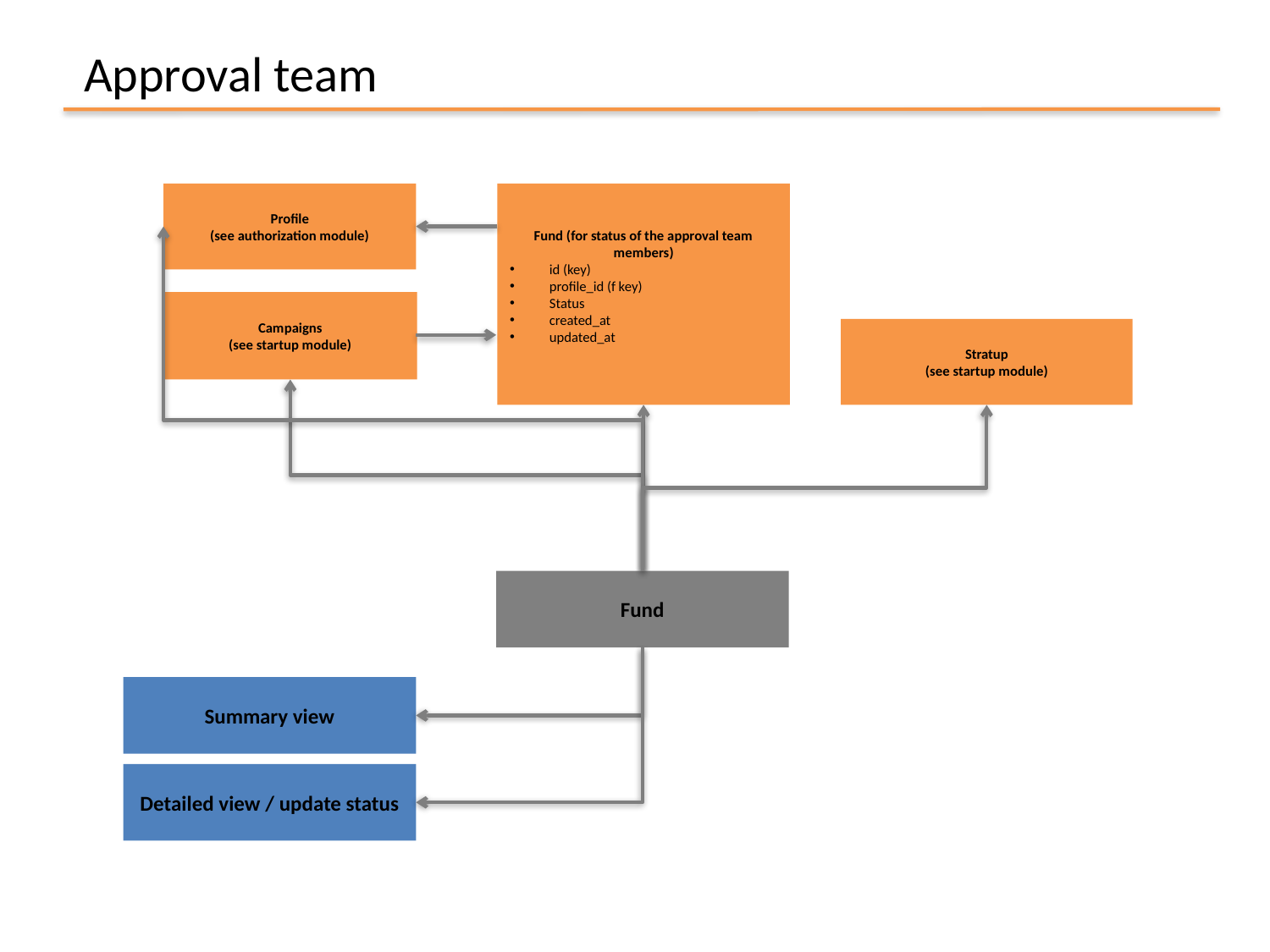

Approval team
Profile
(see authorization module)
Fund (for status of the approval team members)
id (key)
profile_id (f key)
Status
created_at
updated_at

Campaigns
(see startup module)
Stratup
(see startup module)
Fund
Summary view
Detailed view / update status